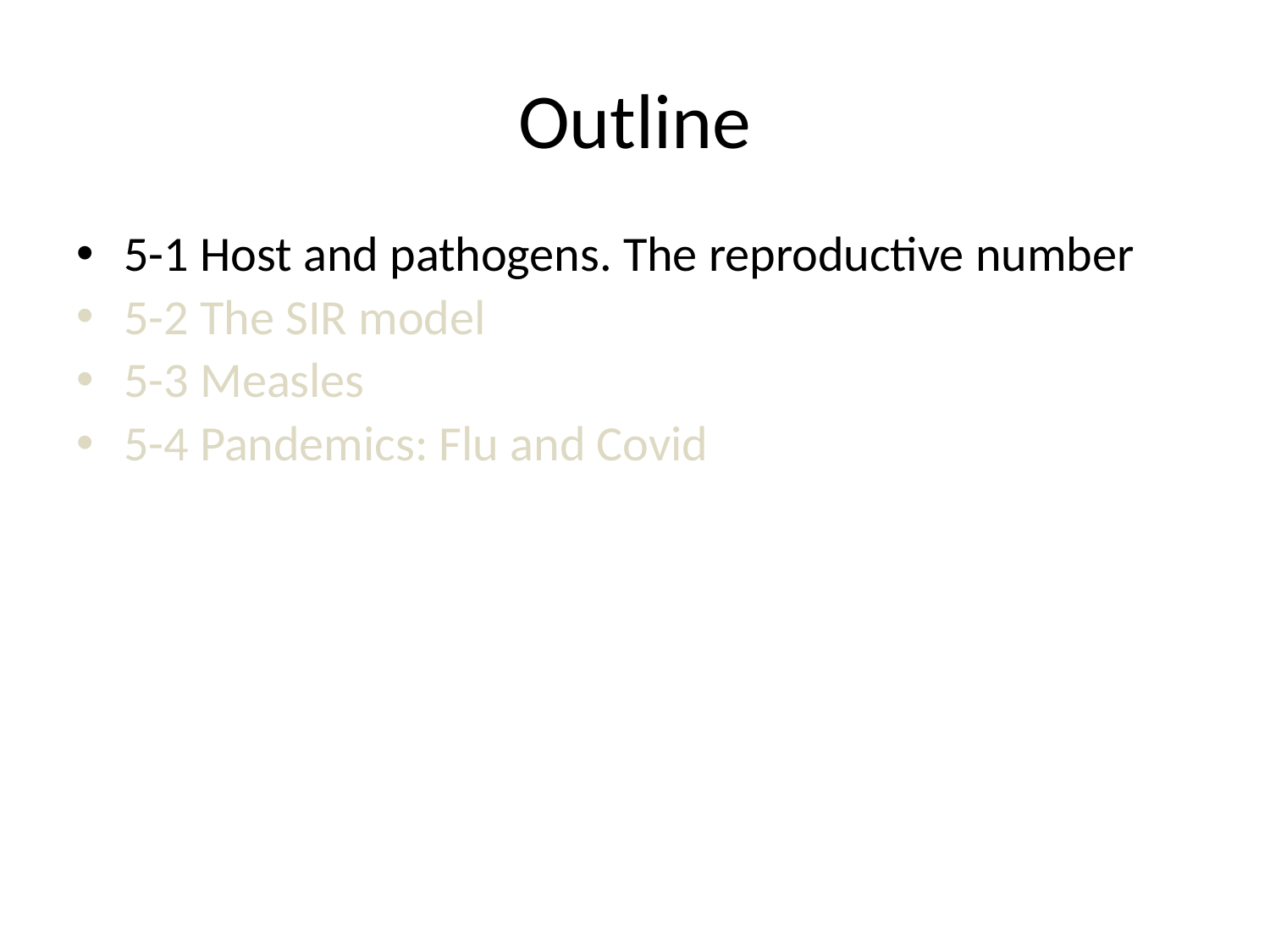

# Outline
5-1 Host and pathogens. The reproductive number
5-2 The SIR model
5-3 Measles
5-4 Pandemics: Flu and Covid